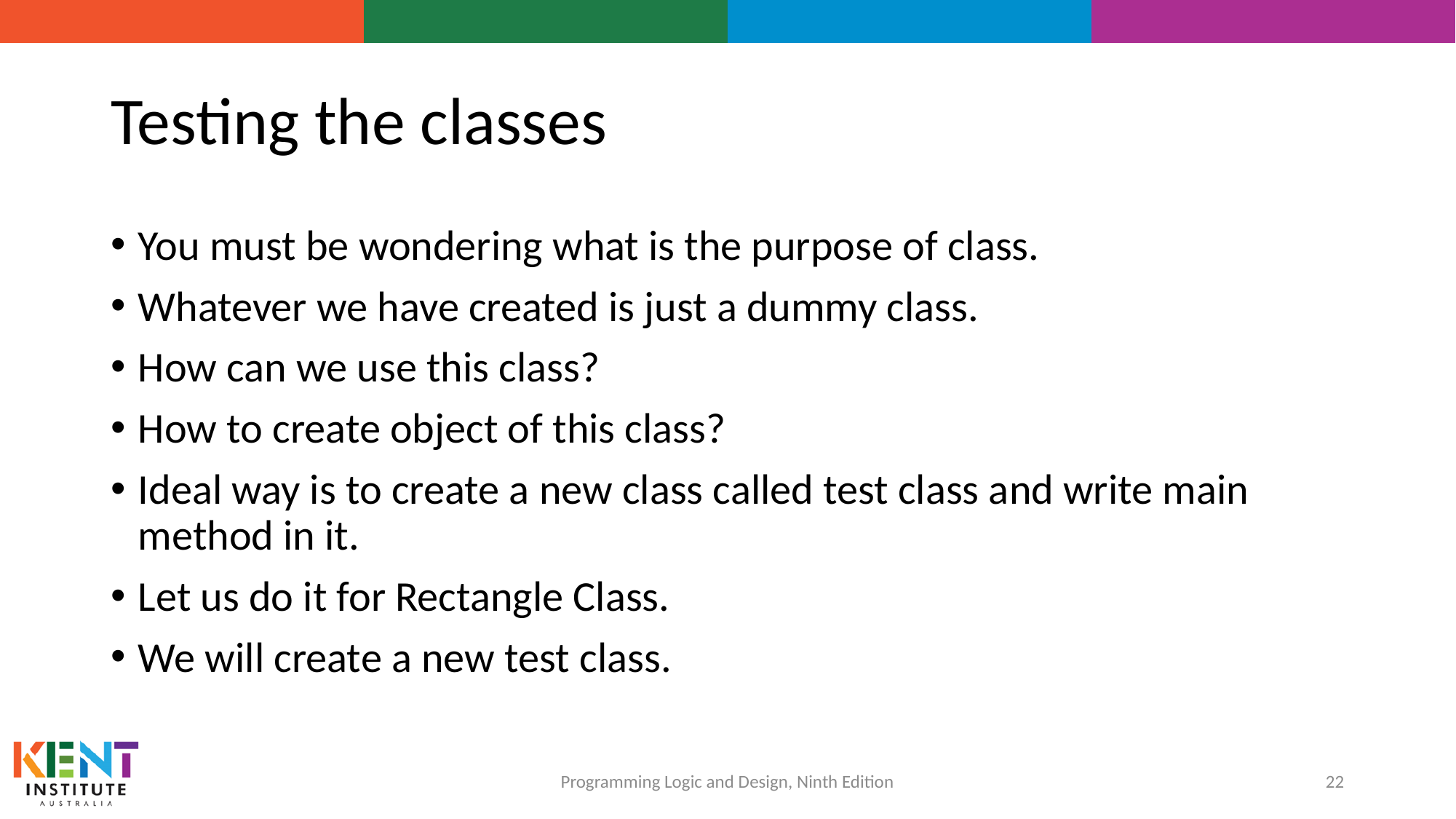

# Testing the classes
You must be wondering what is the purpose of class.
Whatever we have created is just a dummy class.
How can we use this class?
How to create object of this class?
Ideal way is to create a new class called test class and write main method in it.
Let us do it for Rectangle Class.
We will create a new test class.

22
Programming Logic and Design, Ninth Edition